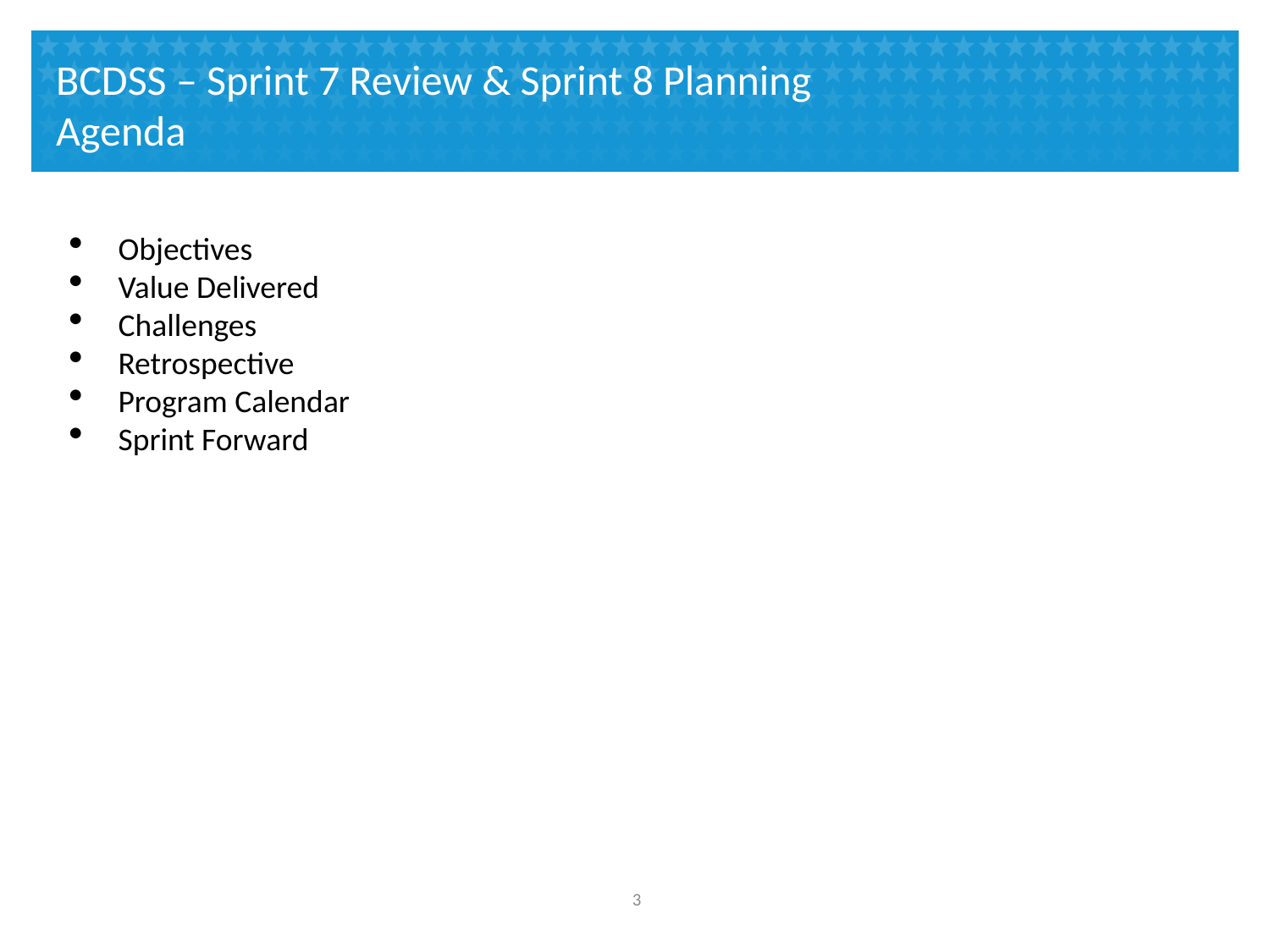

# BCDSS – Sprint 7 Review & Sprint 8 Planning Agenda
Objectives
Value Delivered
Challenges
Retrospective
Program Calendar
Sprint Forward
3